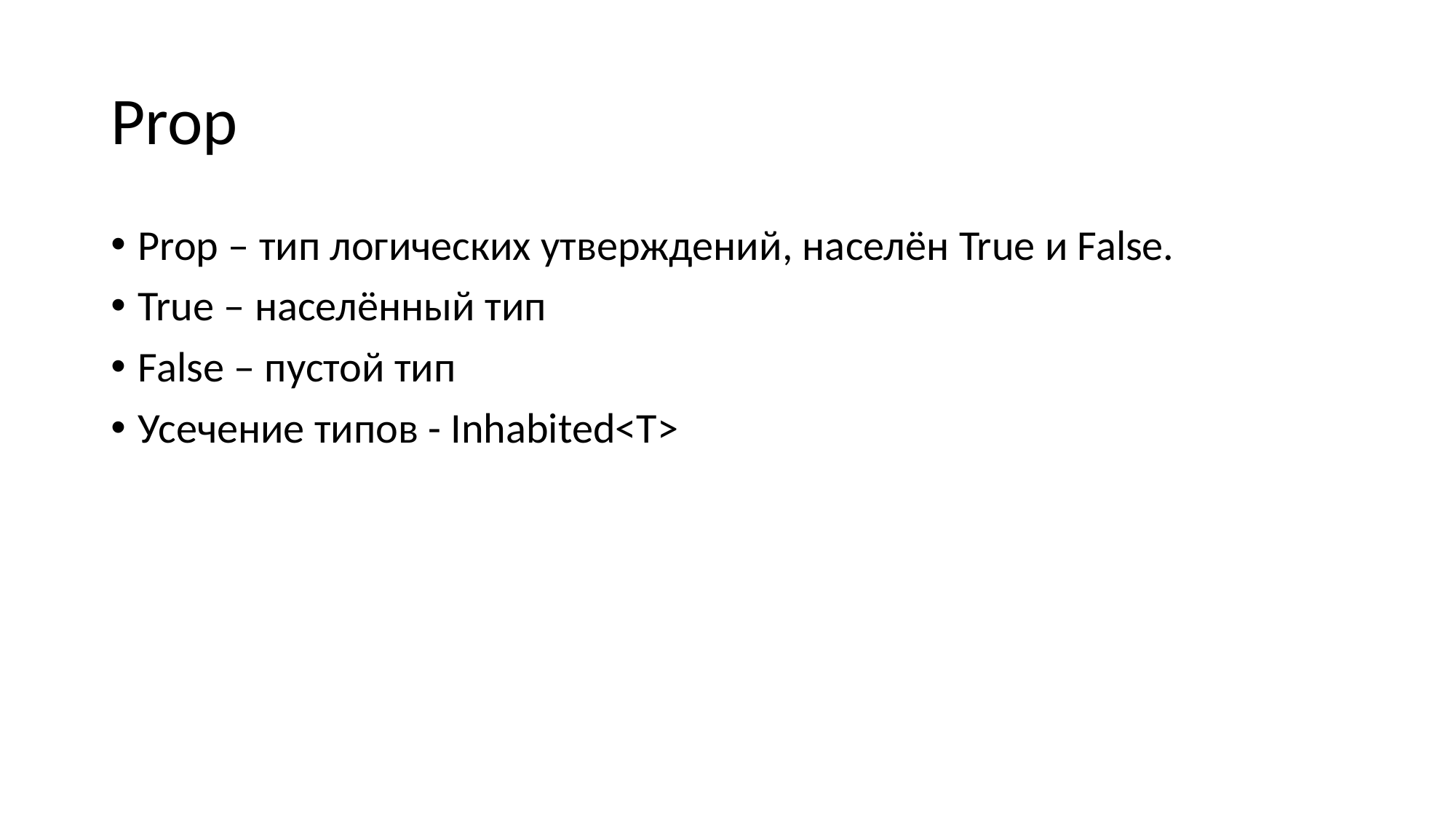

# Prop
Prop – тип логических утверждений, населён True и False.
True – населённый тип
False – пустой тип
Усечение типов - Inhabited<T>